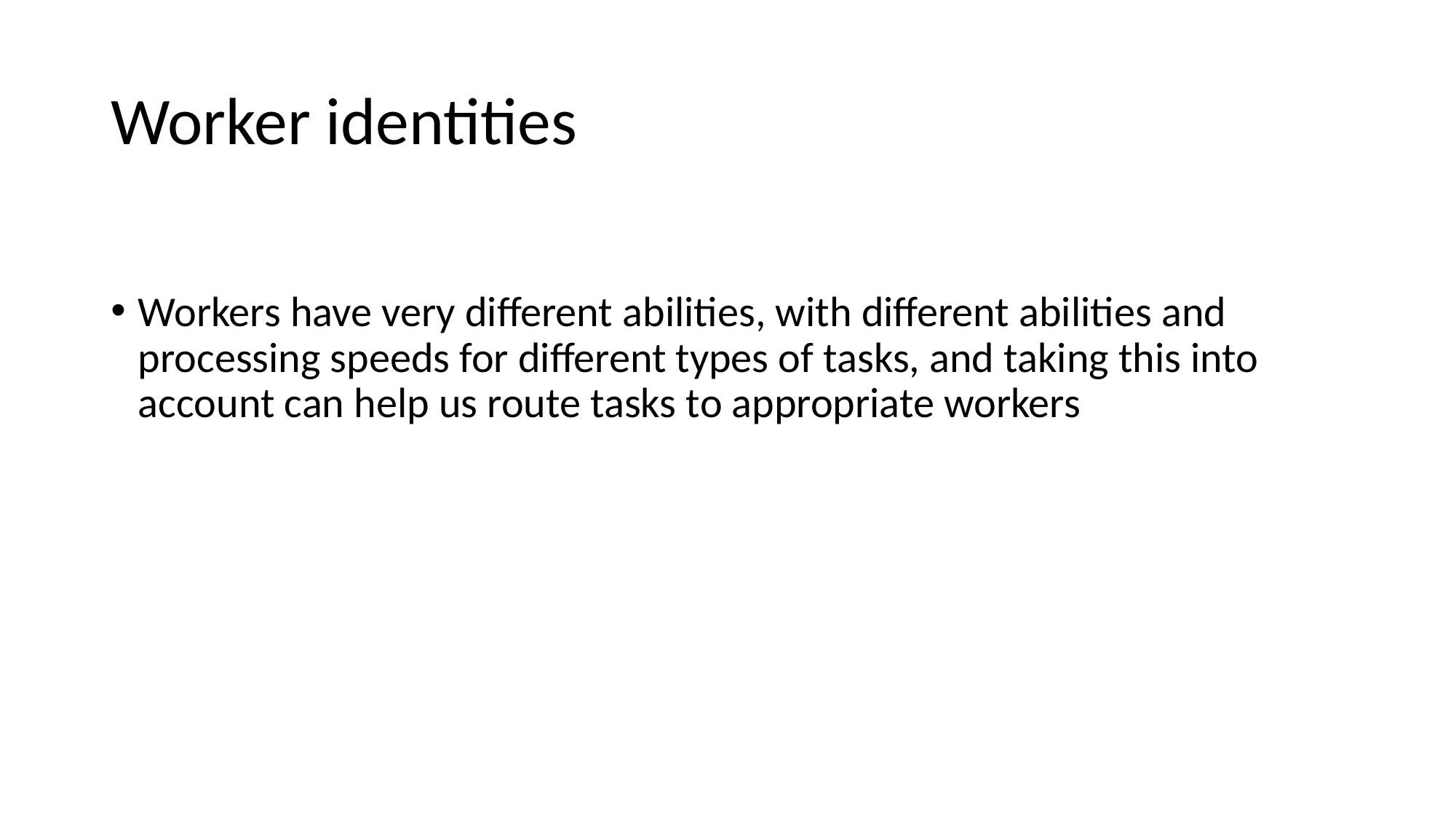

# Worker identities

Workers have very different abilities, with different abilities and processing speeds for different types of tasks, and taking this into account can help us route tasks to appropriate workers